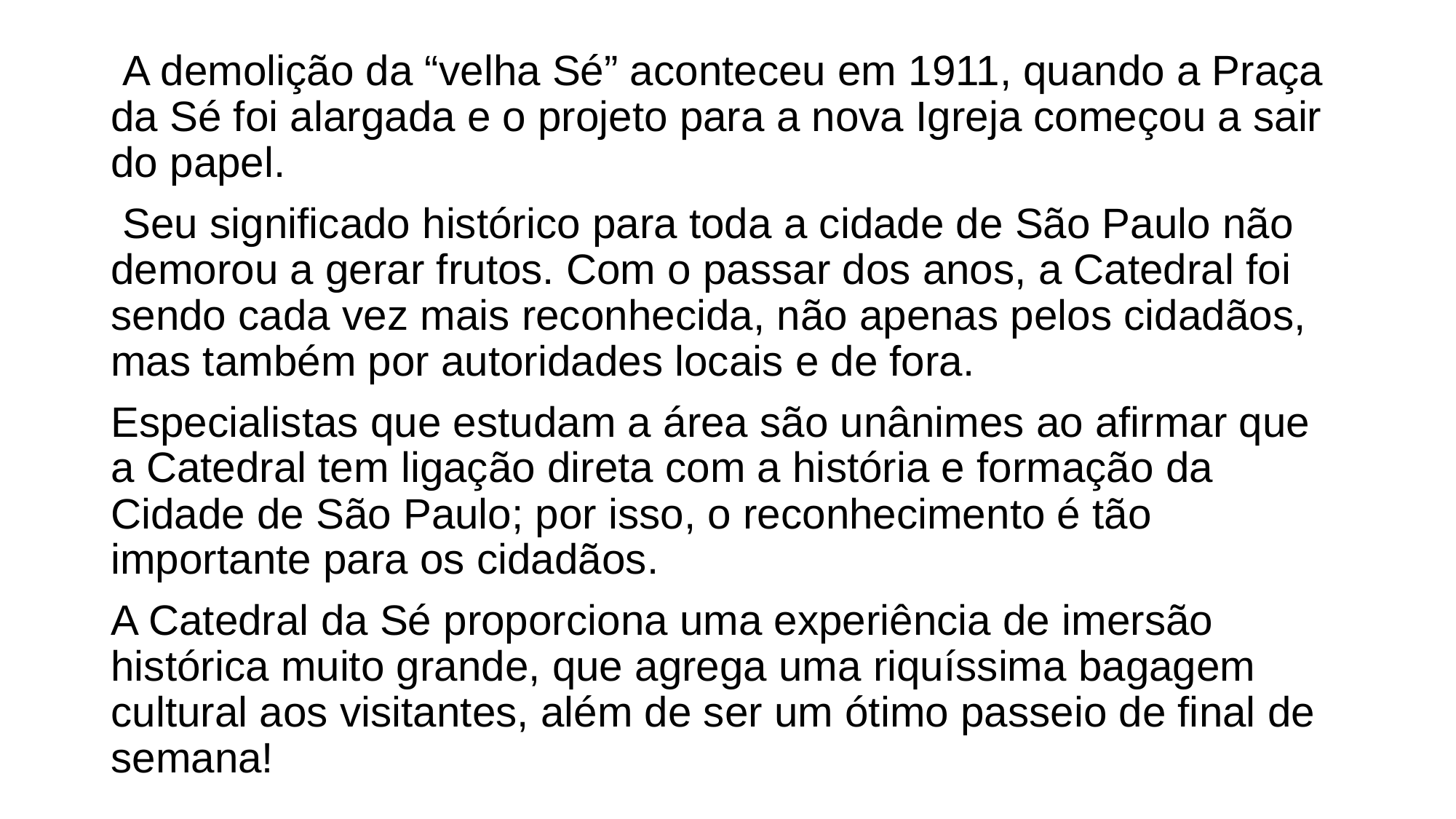

#
 A demolição da “velha Sé” aconteceu em 1911, quando a Praça da Sé foi alargada e o projeto para a nova Igreja começou a sair do papel.
 Seu significado histórico para toda a cidade de São Paulo não demorou a gerar frutos. Com o passar dos anos, a Catedral foi sendo cada vez mais reconhecida, não apenas pelos cidadãos, mas também por autoridades locais e de fora.
Especialistas que estudam a área são unânimes ao afirmar que a Catedral tem ligação direta com a história e formação da Cidade de São Paulo; por isso, o reconhecimento é tão importante para os cidadãos.
A Catedral da Sé proporciona uma experiência de imersão histórica muito grande, que agrega uma riquíssima bagagem cultural aos visitantes, além de ser um ótimo passeio de final de semana!